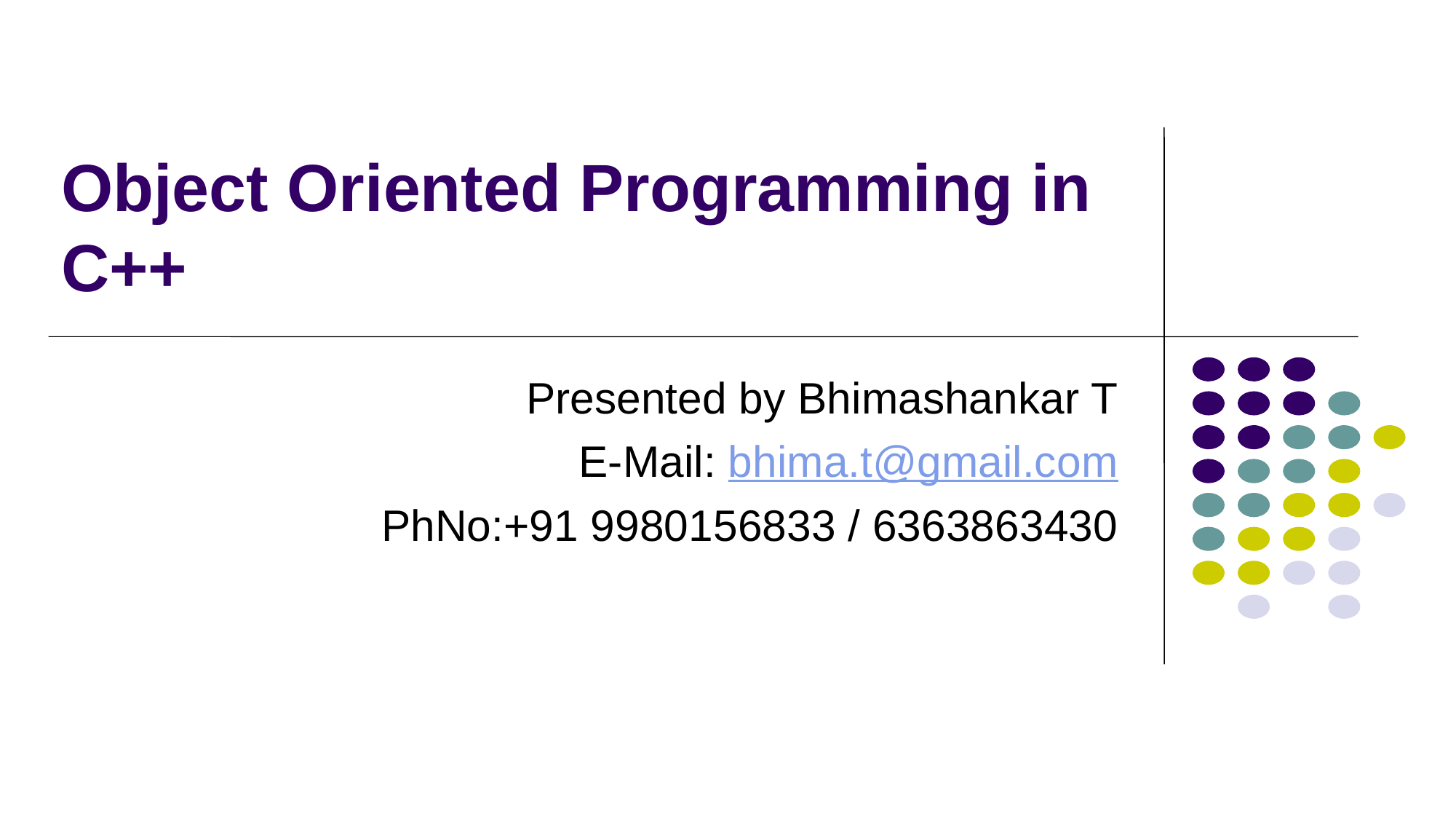

# Object Oriented Programming in C++
Presented by Bhimashankar T
E-Mail: bhima.t@gmail.com
PhNo:+91 9980156833 / 6363863430